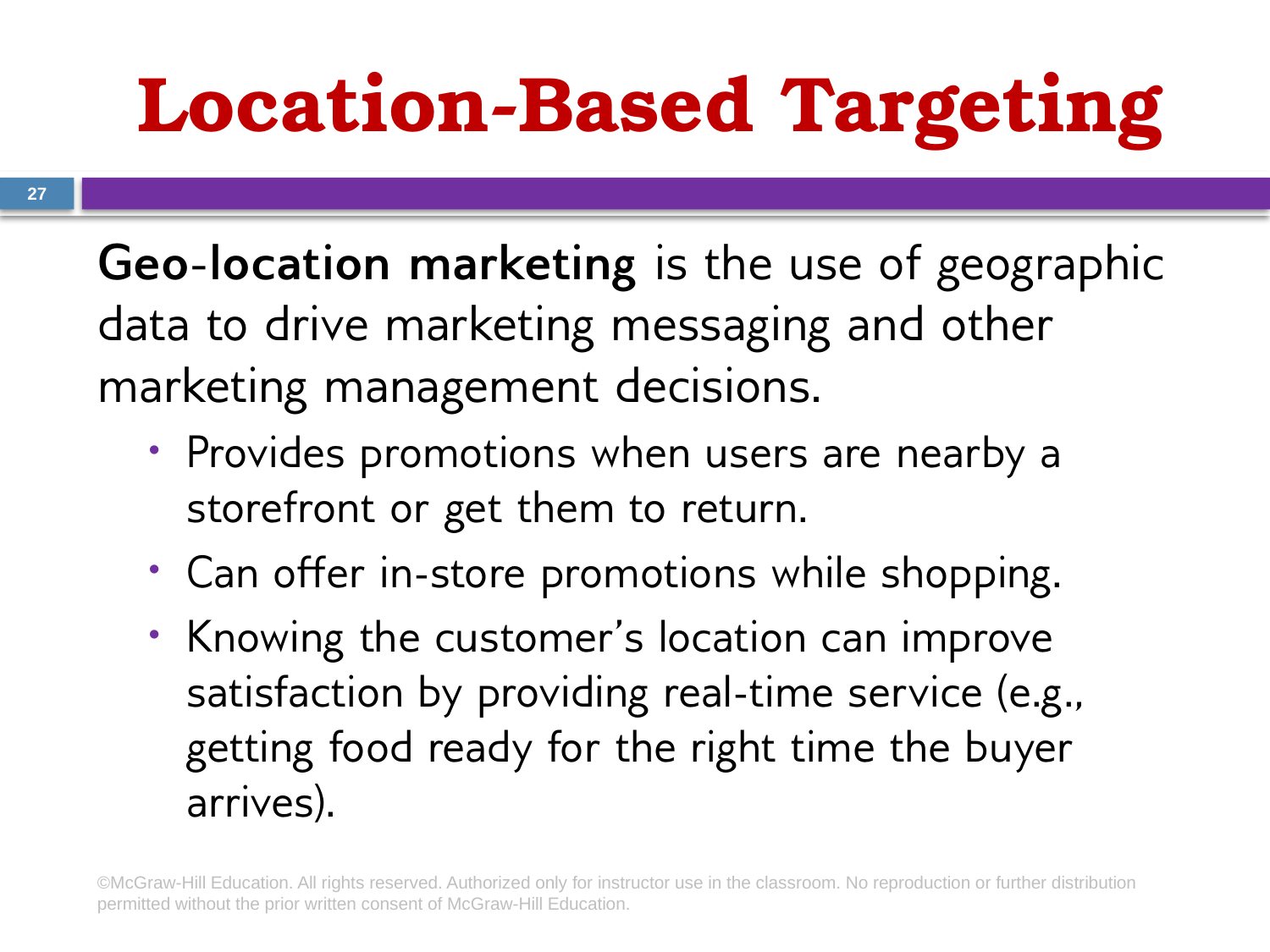

# Location-Based Targeting
27
Geo-location marketing is the use of geographic data to drive marketing messaging and other marketing management decisions.
Provides promotions when users are nearby a storefront or get them to return.
Can offer in-store promotions while shopping.
Knowing the customer’s location can improve satisfaction by providing real-time service (e.g., getting food ready for the right time the buyer arrives).

©McGraw-Hill Education. All rights reserved. Authorized only for instructor use in the classroom. No reproduction or further distribution permitted without the prior written consent of McGraw-Hill Education.